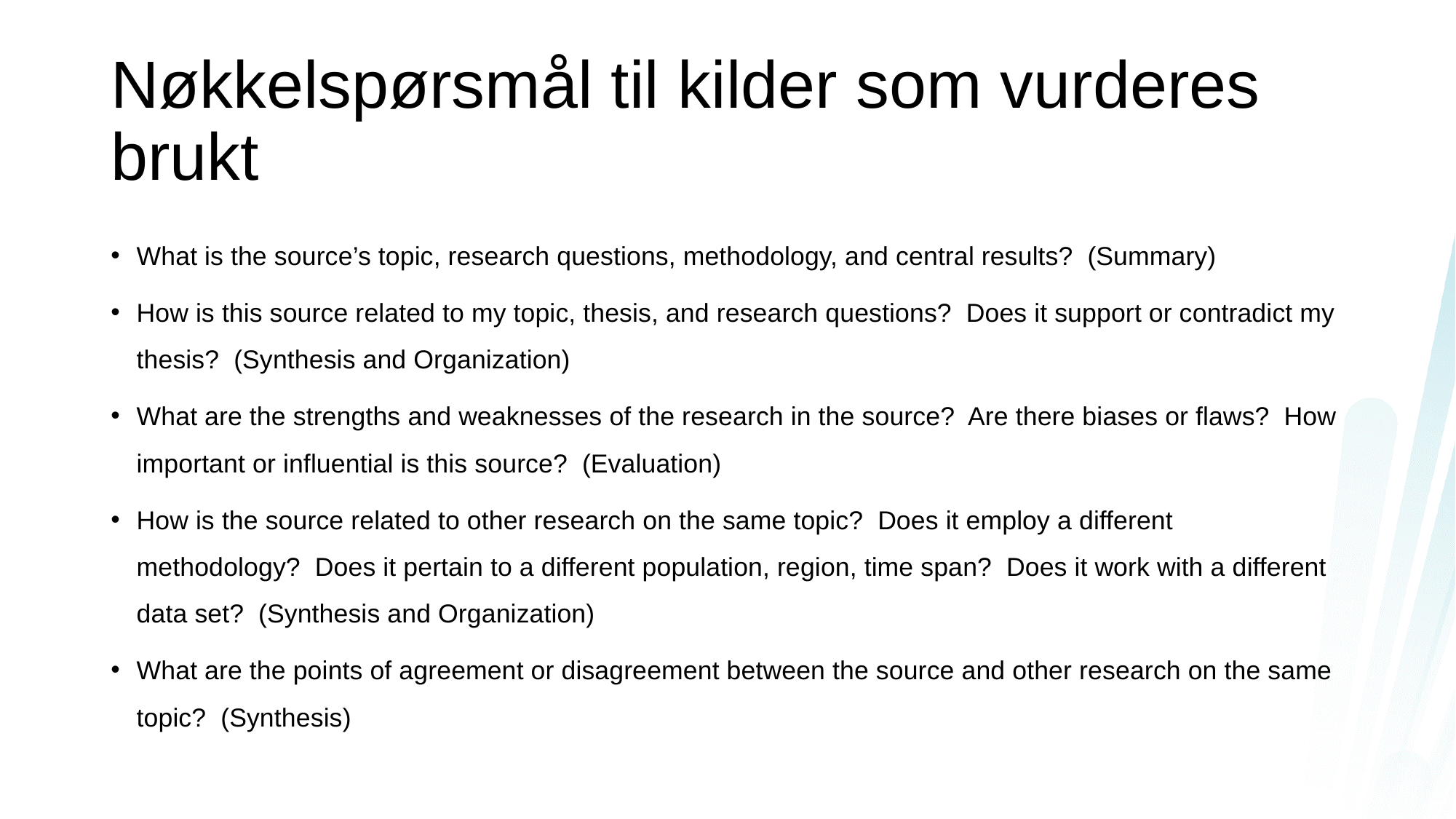

# Nøkkelspørsmål til kilder som vurderes brukt
What is the source’s topic, research questions, methodology, and central results?  (Summary)
How is this source related to my topic, thesis, and research questions?  Does it support or contradict my thesis?  (Synthesis and Organization)
What are the strengths and weaknesses of the research in the source?  Are there biases or flaws?  How important or influential is this source?  (Evaluation)
How is the source related to other research on the same topic?  Does it employ a different methodology?  Does it pertain to a different population, region, time span?  Does it work with a different data set?  (Synthesis and Organization)
What are the points of agreement or disagreement between the source and other research on the same topic?  (Synthesis)